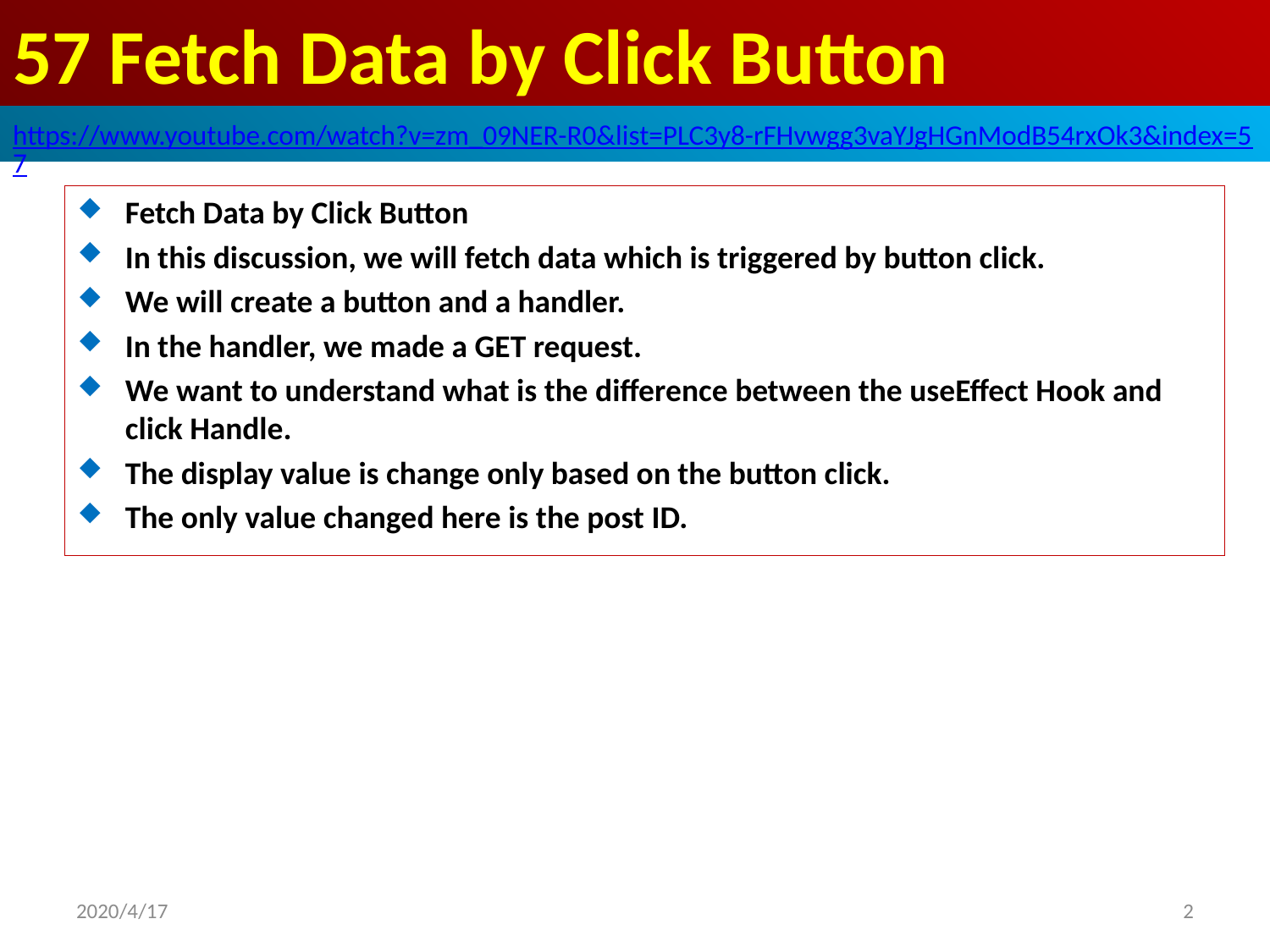

# 57 Fetch Data by Click Button
https://www.youtube.com/watch?v=zm_09NER-R0&list=PLC3y8-rFHvwgg3vaYJgHGnModB54rxOk3&index=57
Fetch Data by Click Button
In this discussion, we will fetch data which is triggered by button click.
We will create a button and a handler.
In the handler, we made a GET request.
We want to understand what is the difference between the useEffect Hook and click Handle.
The display value is change only based on the button click.
The only value changed here is the post ID.
2020/4/17
2